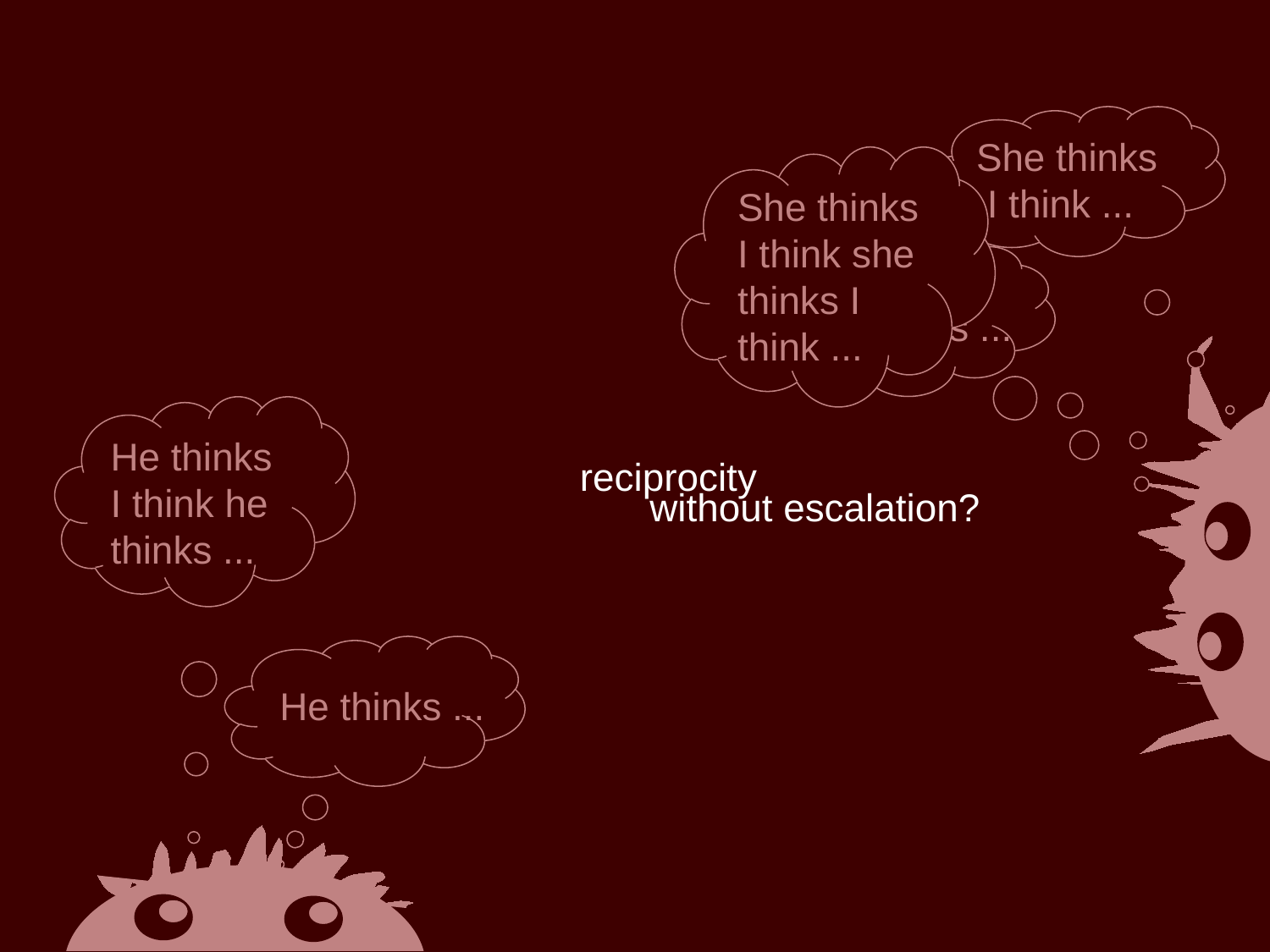

She thinks
 I think ...

She thinks
I think she
thinks I think ...

She thinks ...

He thinks
I think he
thinks ...
reciprocity
without escalation?

He thinks ...